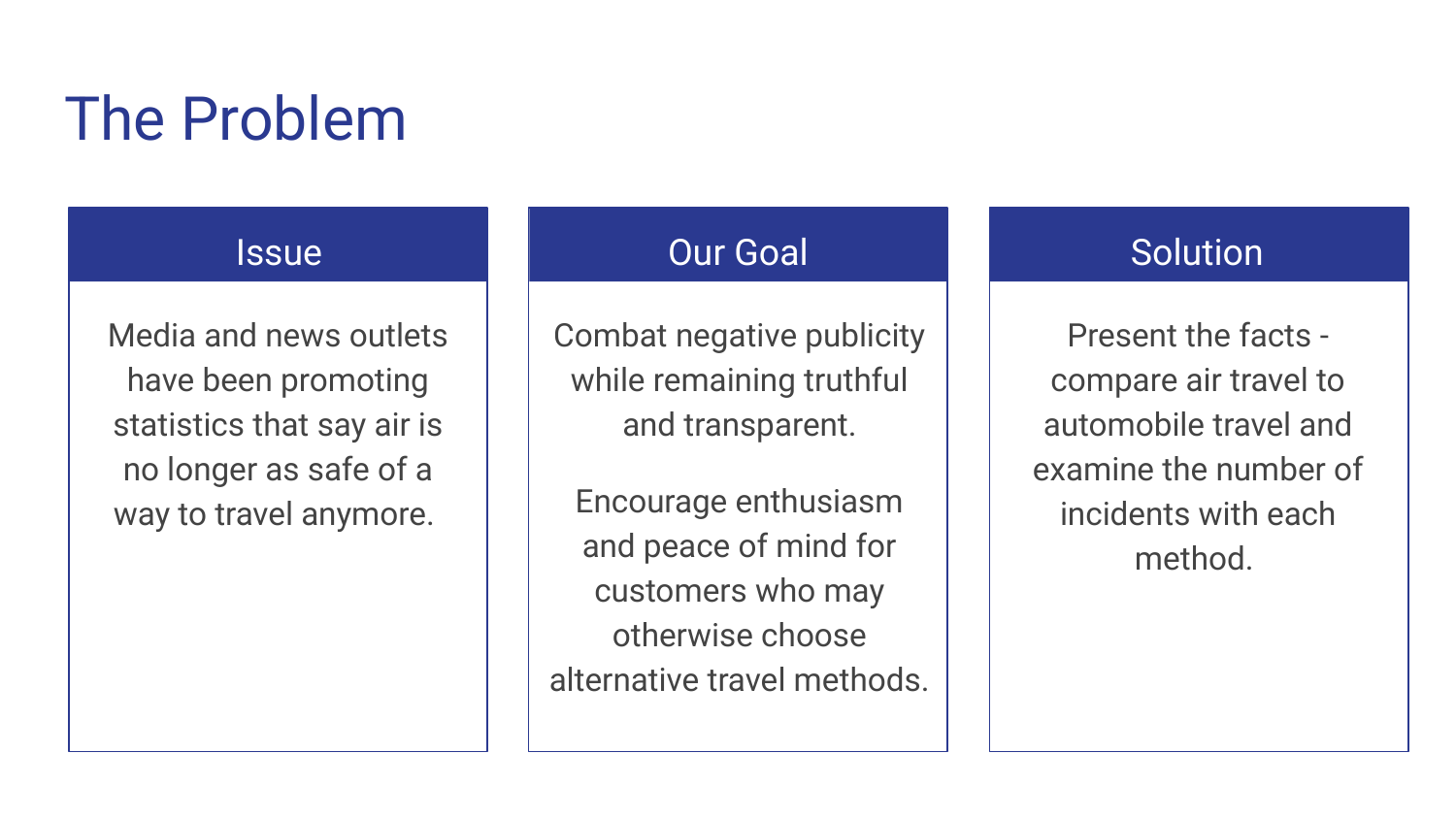

# The Problem

Issue

Our Goal

Solution
Media and news outlets have been promoting statistics that say air is no longer as safe of a way to travel anymore.
Combat negative publicity while remaining truthful and transparent.
Encourage enthusiasm and peace of mind for customers who may otherwise choose alternative travel methods.

Present the facts - compare air travel to automobile travel and examine the number of incidents with each method.